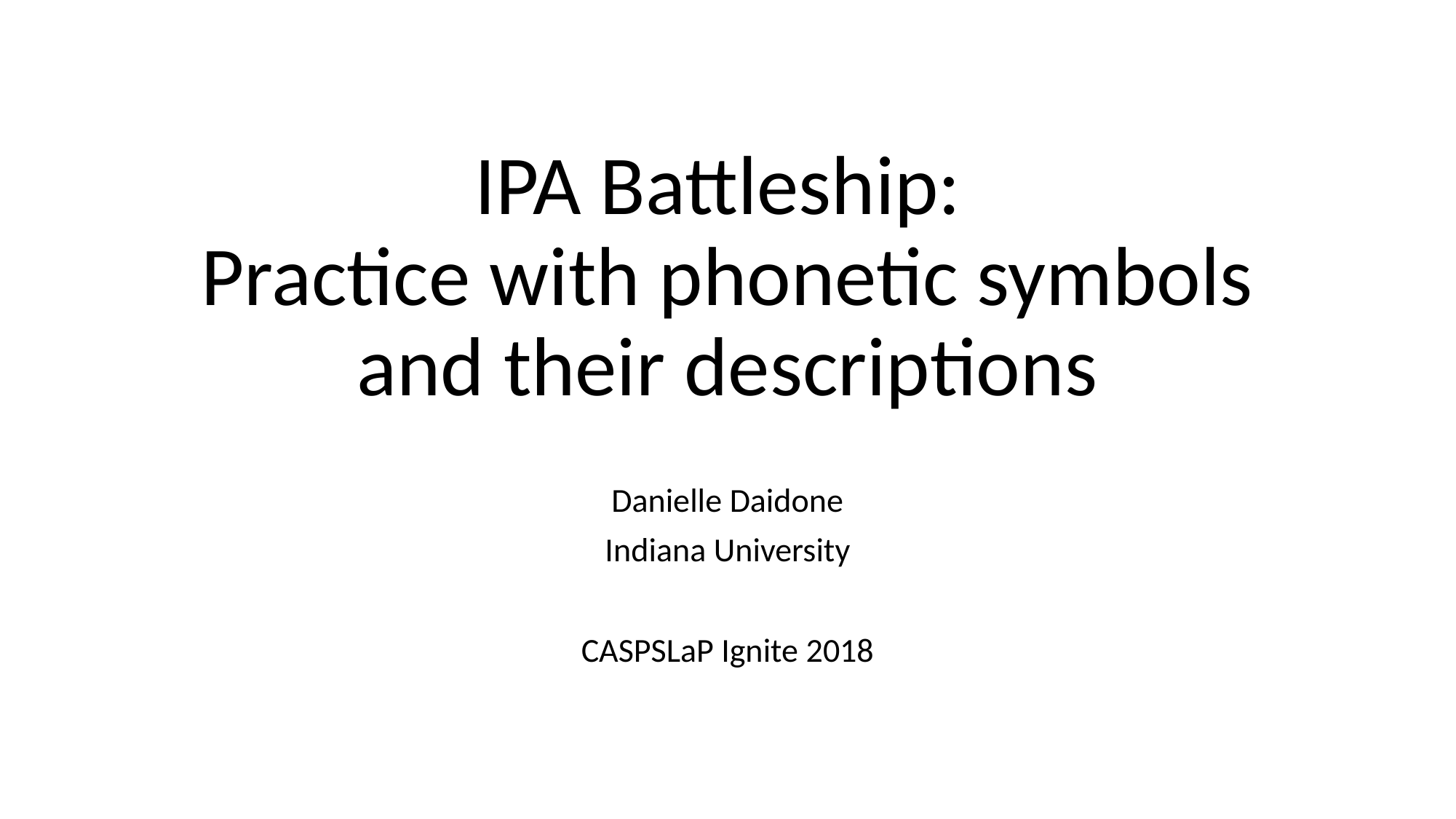

# IPA Battleship: Practice with phonetic symbols and their descriptions
Danielle Daidone
Indiana University

CASPSLaP Ignite 2018